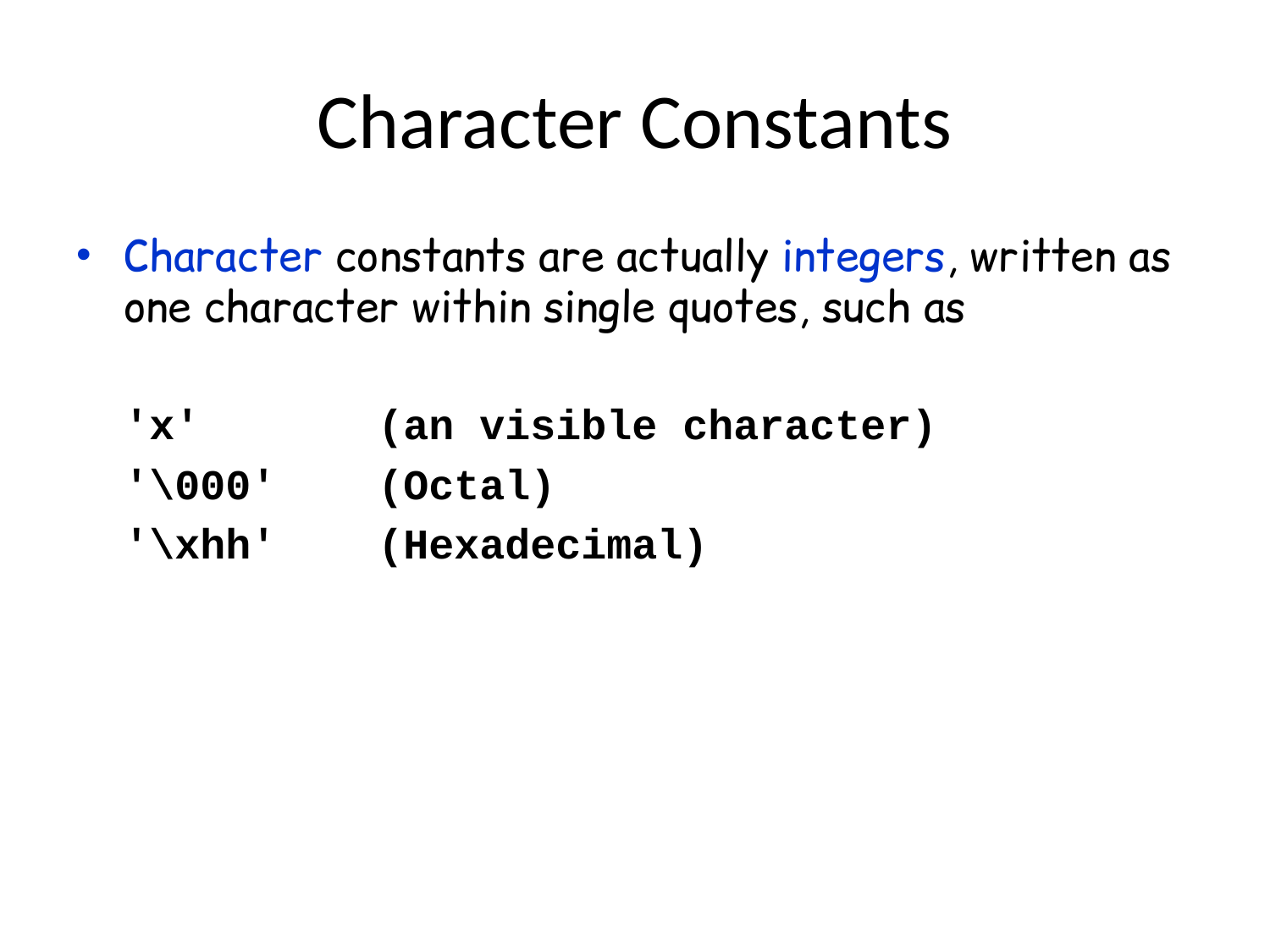

# Character Constants
Character constants are actually integers, written as one character within single quotes, such as

	'x'		(an visible character)
	'\000' 	(Octal)
	'\xhh' 	(Hexadecimal)